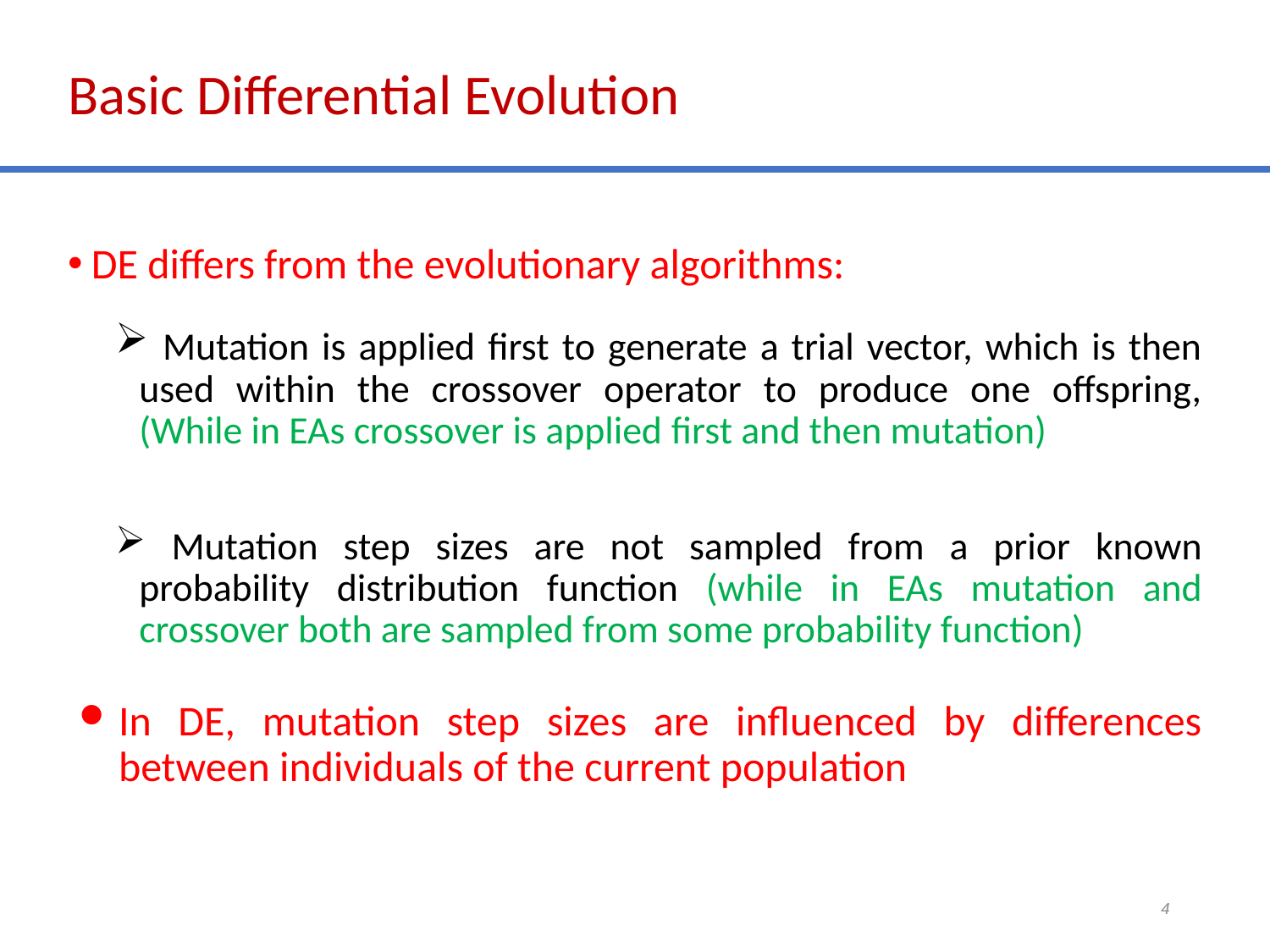

# Basic Diﬀerential Evolution
DE diﬀers from the evolutionary algorithms:

 Mutation is applied ﬁrst to generate a trial vector, which is then used within the crossover operator to produce one oﬀspring, (While in EAs crossover is applied first and then mutation)

 Mutation step sizes are not sampled from a prior known probability distribution function (while in EAs mutation and crossover both are sampled from some probability function)

In DE, mutation step sizes are inﬂuenced by diﬀerences between individuals of the current population
4